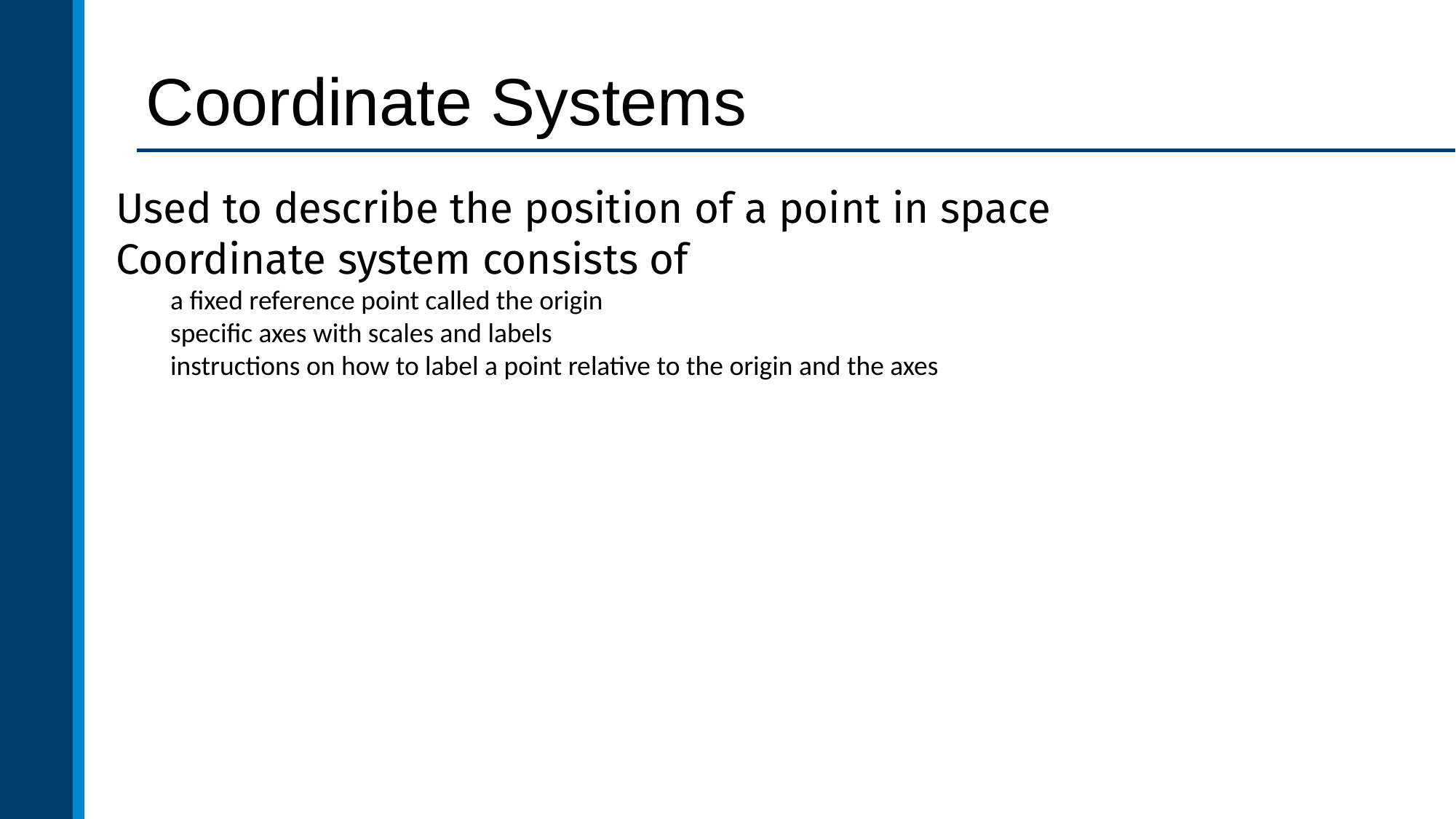

# Coordinate Systems
Used to describe the position of a point in space
Coordinate system consists of
a fixed reference point called the origin
specific axes with scales and labels
instructions on how to label a point relative to the origin and the axes